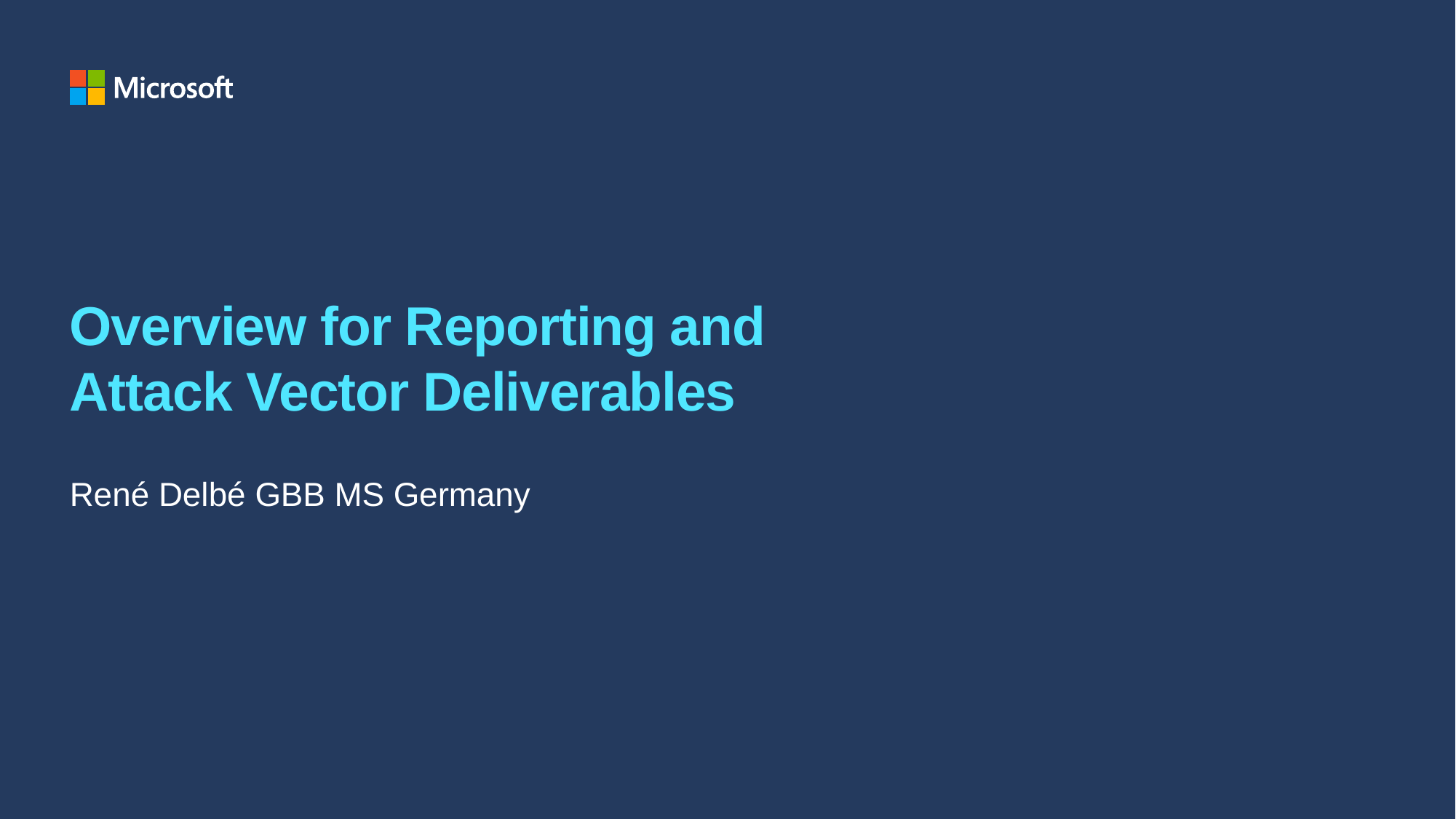

# Overview for Reporting and Attack Vector Deliverables
René Delbé GBB MS Germany